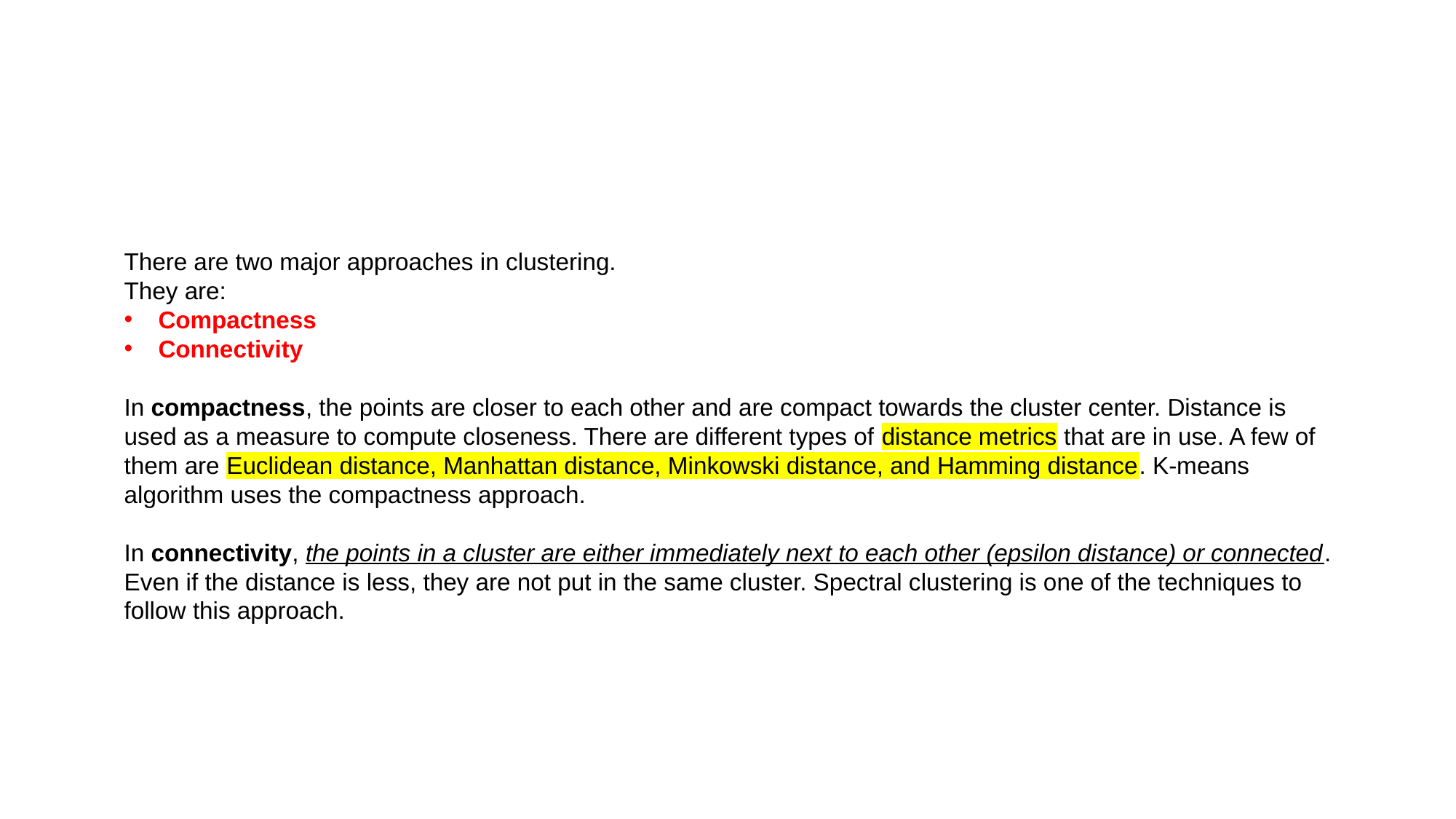

There are two major approaches in clustering.
They are:
Compactness
Connectivity

In compactness, the points are closer to each other and are compact towards the cluster center. Distance is used as a measure to compute closeness. There are different types of distance metrics that are in use. A few of them are Euclidean distance, Manhattan distance, Minkowski distance, and Hamming distance. K-means algorithm uses the compactness approach.

In connectivity, the points in a cluster are either immediately next to each other (epsilon distance) or connected. Even if the distance is less, they are not put in the same cluster. Spectral clustering is one of the techniques to follow this approach.